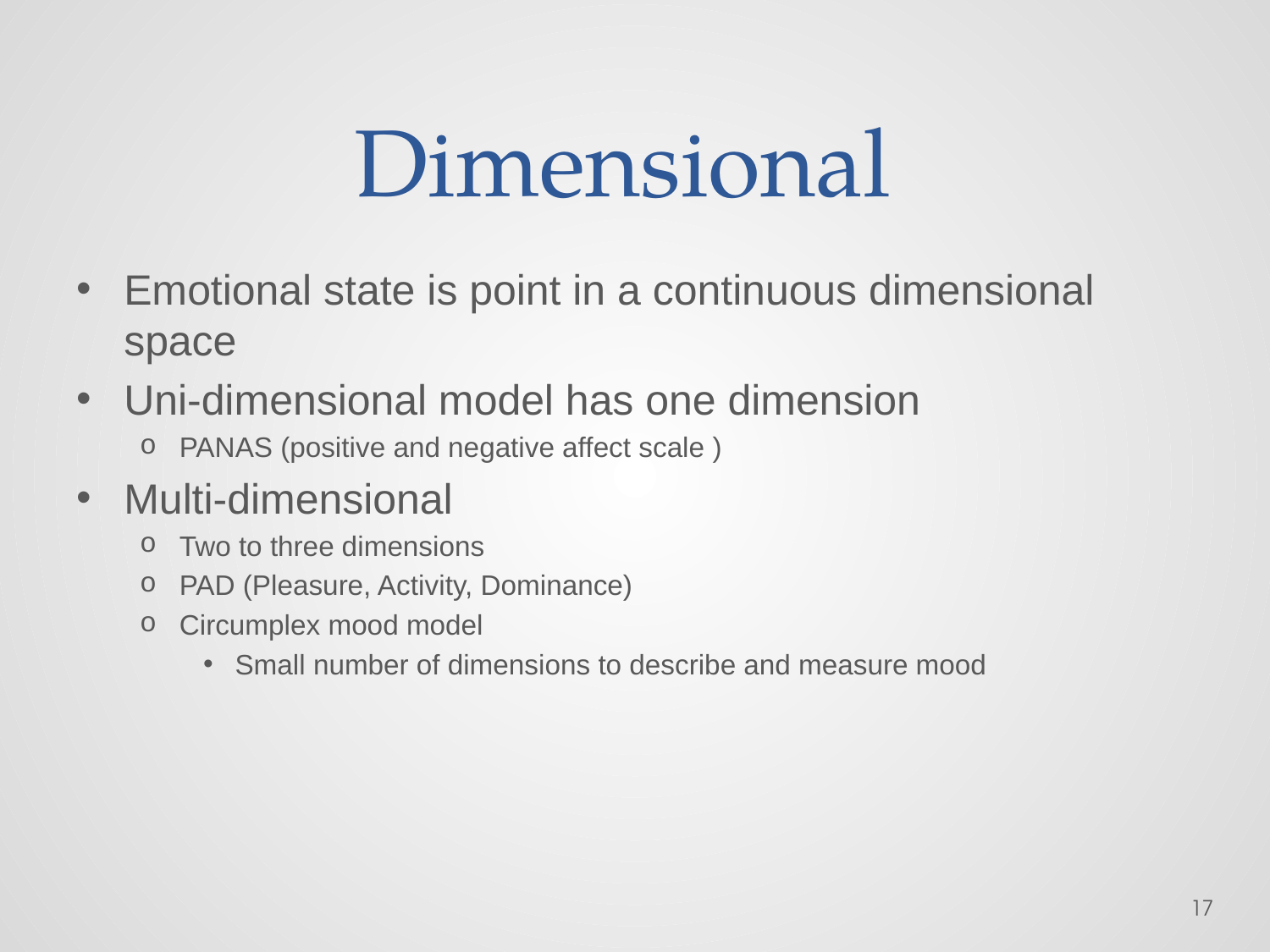

# Dimensional
Emotional state is point in a continuous dimensional space
Uni-dimensional model has one dimension
PANAS (positive and negative affect scale )
Multi-dimensional
Two to three dimensions
PAD (Pleasure, Activity, Dominance)
Circumplex mood model
Small number of dimensions to describe and measure mood

17